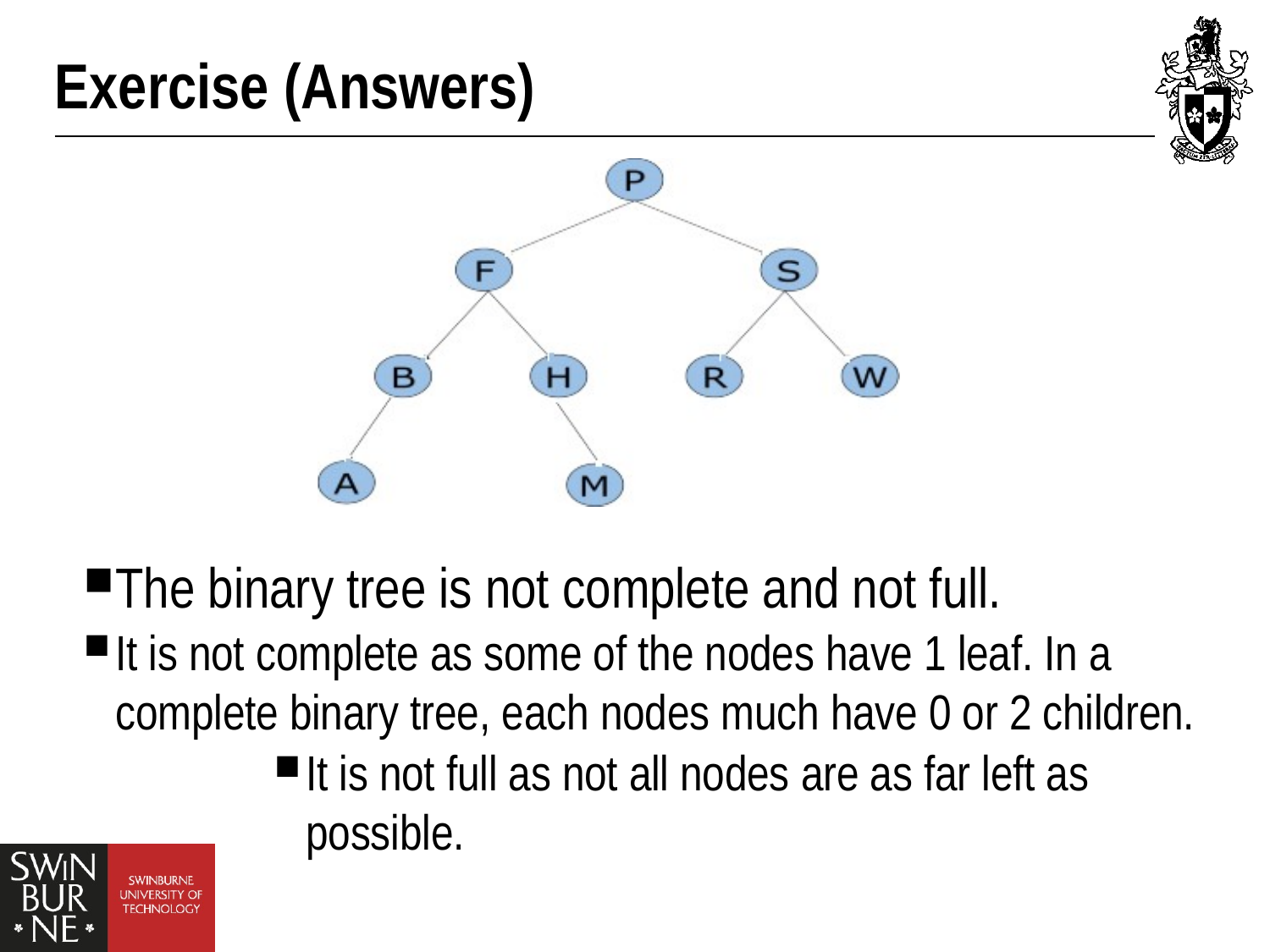

# Exercise (Answers)

The binary tree is not complete and not full.
It is not complete as some of the nodes have 1 leaf. In a complete binary tree, each nodes much have 0 or 2 children.
It is not full as not all nodes are as far left as possible.